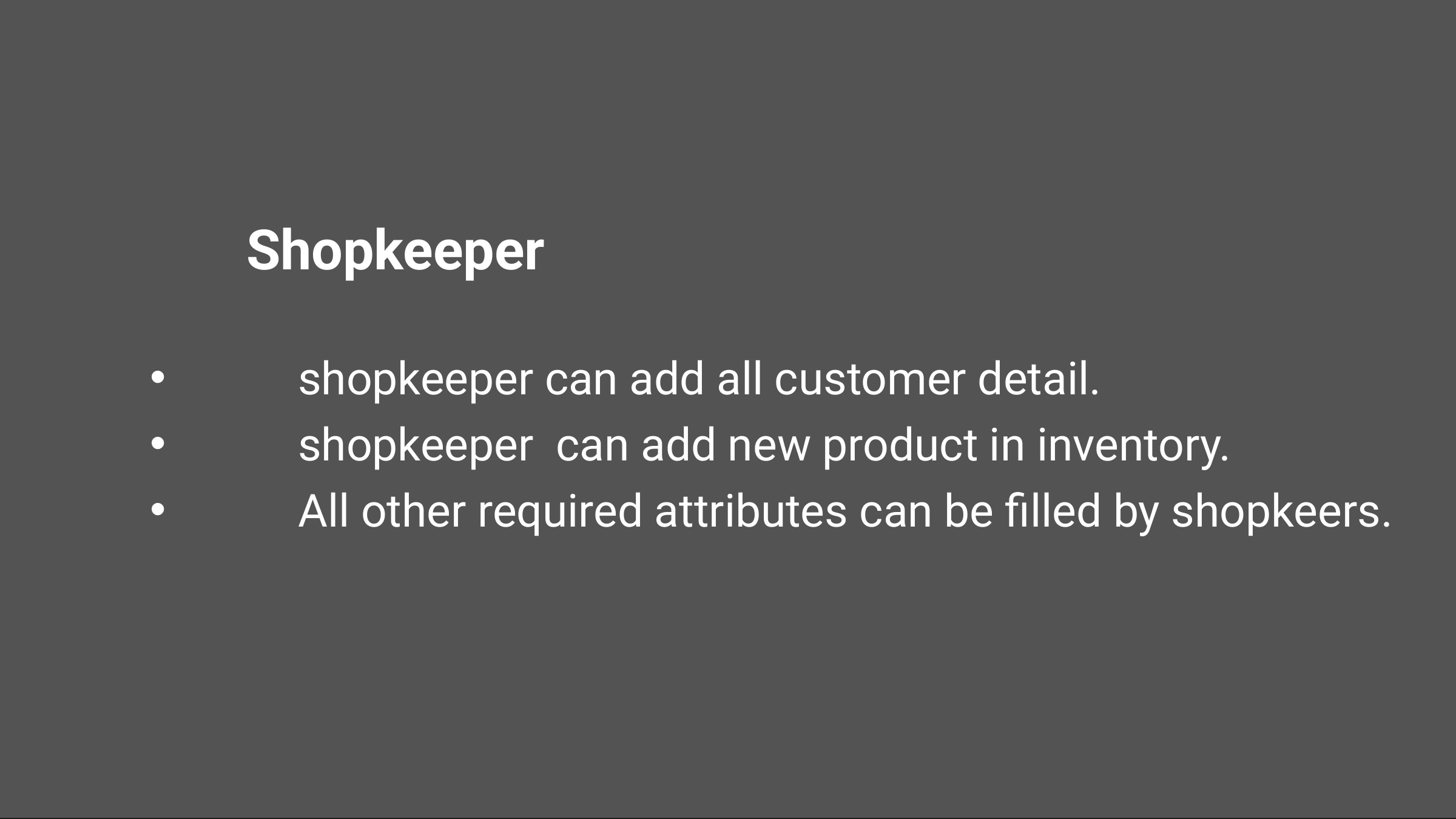

Shopkeeper

	shopkeeper can add all customer detail.

	shopkeeper  can add new product in inventory.

	All other required attributes can be filled by shopkeers.